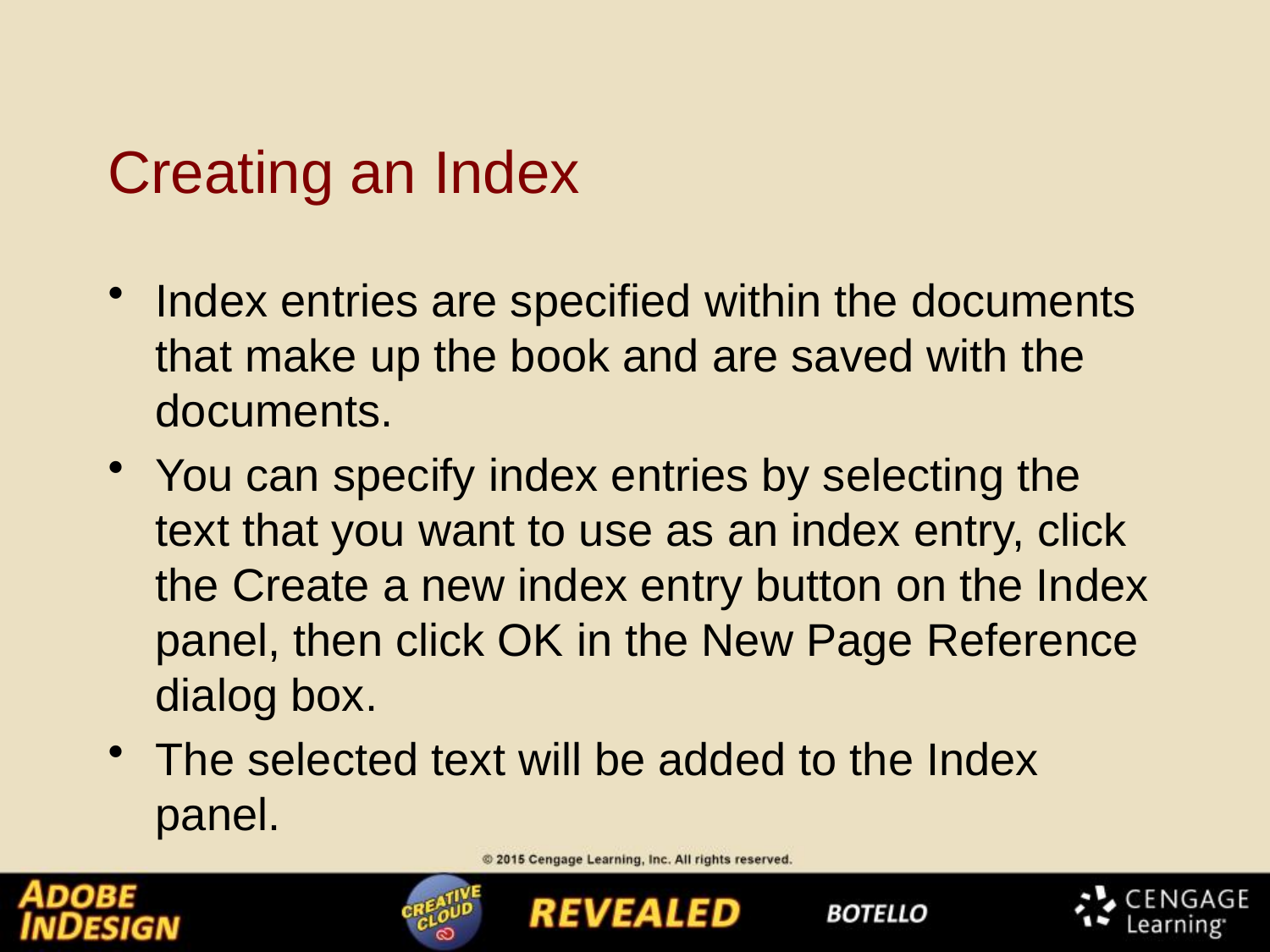

# Creating an Index
Index entries are specified within the documents that make up the book and are saved with the documents.
You can specify index entries by selecting the text that you want to use as an index entry, click the Create a new index entry button on the Index panel, then click OK in the New Page Reference dialog box.
The selected text will be added to the Index panel.